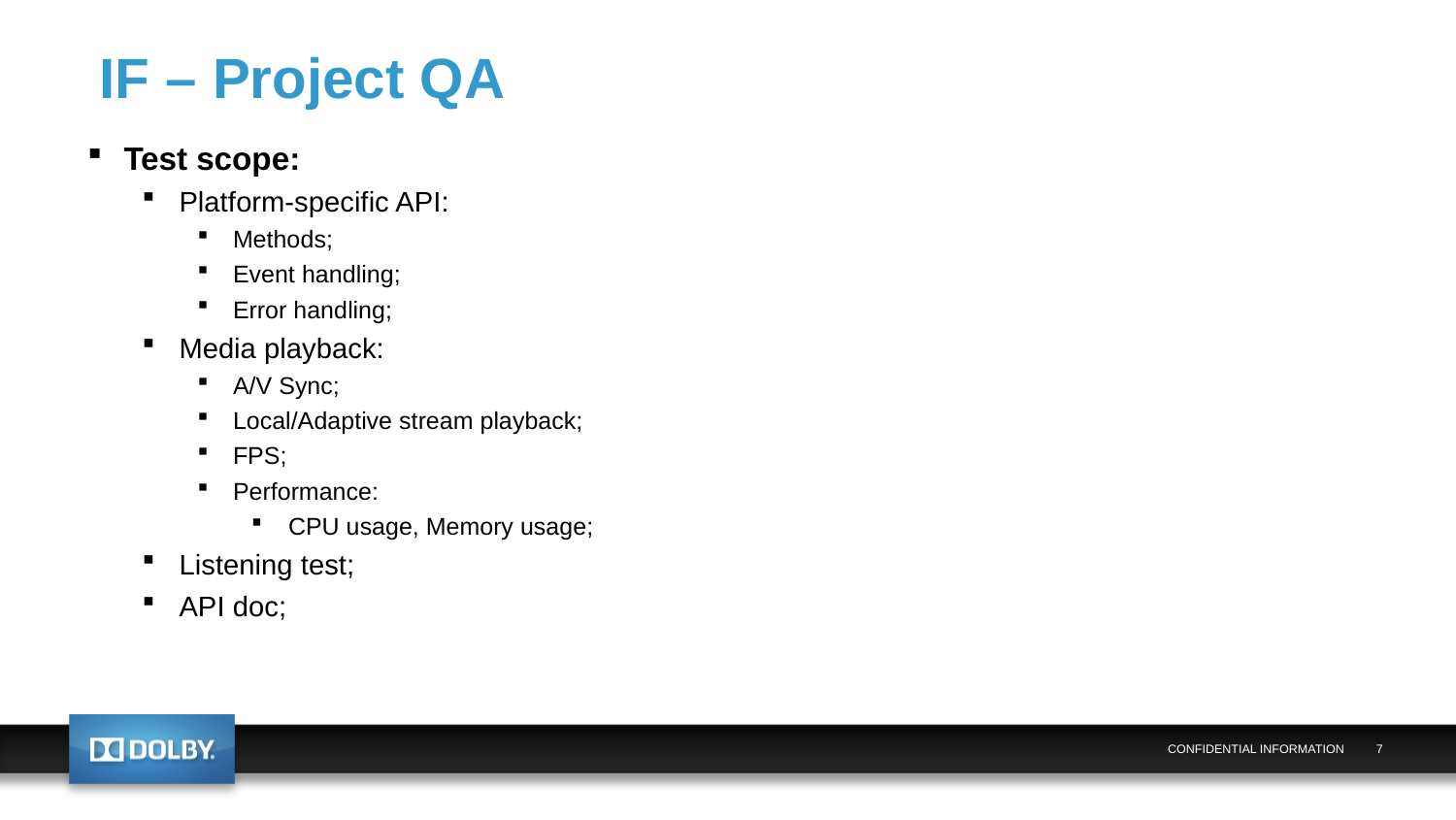

# IF – Project QA
Test scope:
Platform-specific API:
Methods;
Event handling;
Error handling;
Media playback:
A/V Sync;
Local/Adaptive stream playback;
FPS;
Performance:
CPU usage, Memory usage;
Listening test;
API doc;

CONFIDENTIAL INFORMATION
7